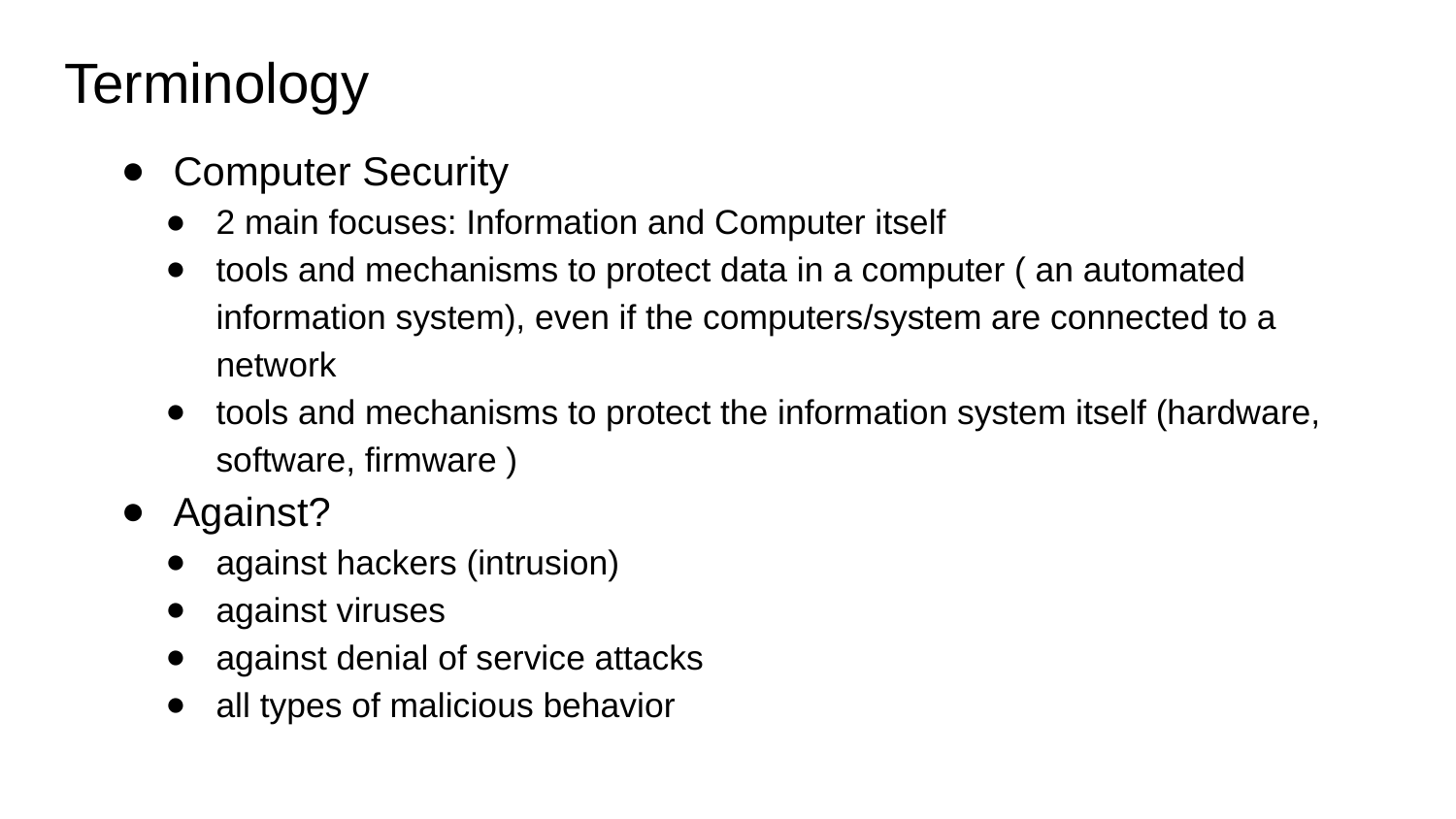

# Terminology
Computer Security​
2 main focuses: Information and Computer itself​
tools and mechanisms to protect data in a computer ( an automated information system), even if the computers/system are connected to a network​
tools and mechanisms to protect the information system itself (hardware, software, firmware )​
Against?​
against hackers (intrusion)​
against viruses​
against denial of service attacks​
all types of malicious behavior